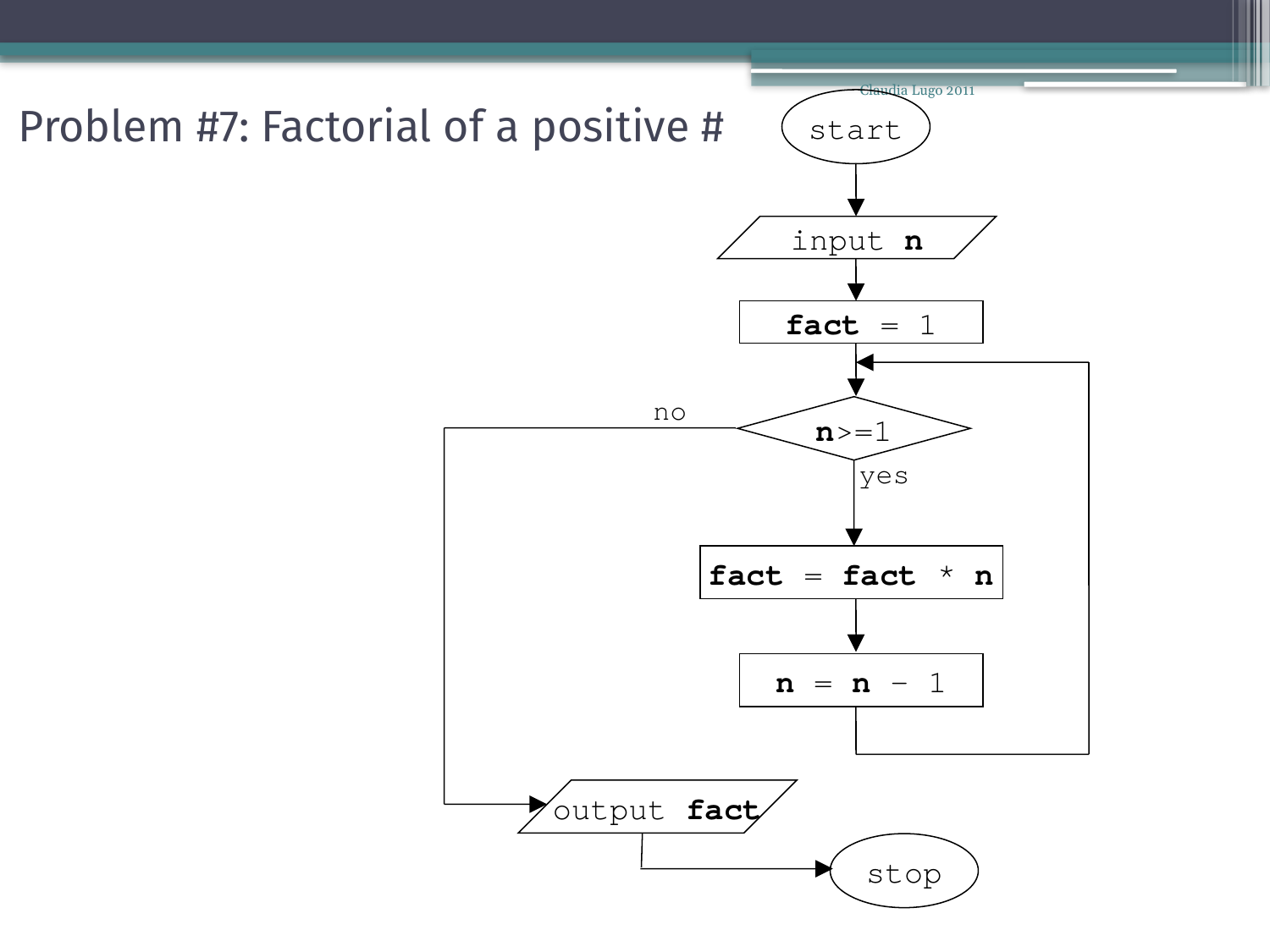

Claudia Lugo 2011
# Problem #7: Factorial of a positive #
start

input n

fact = 1

no
n>=1

yes

fact = fact * n

n = n - 1

output fact

stop